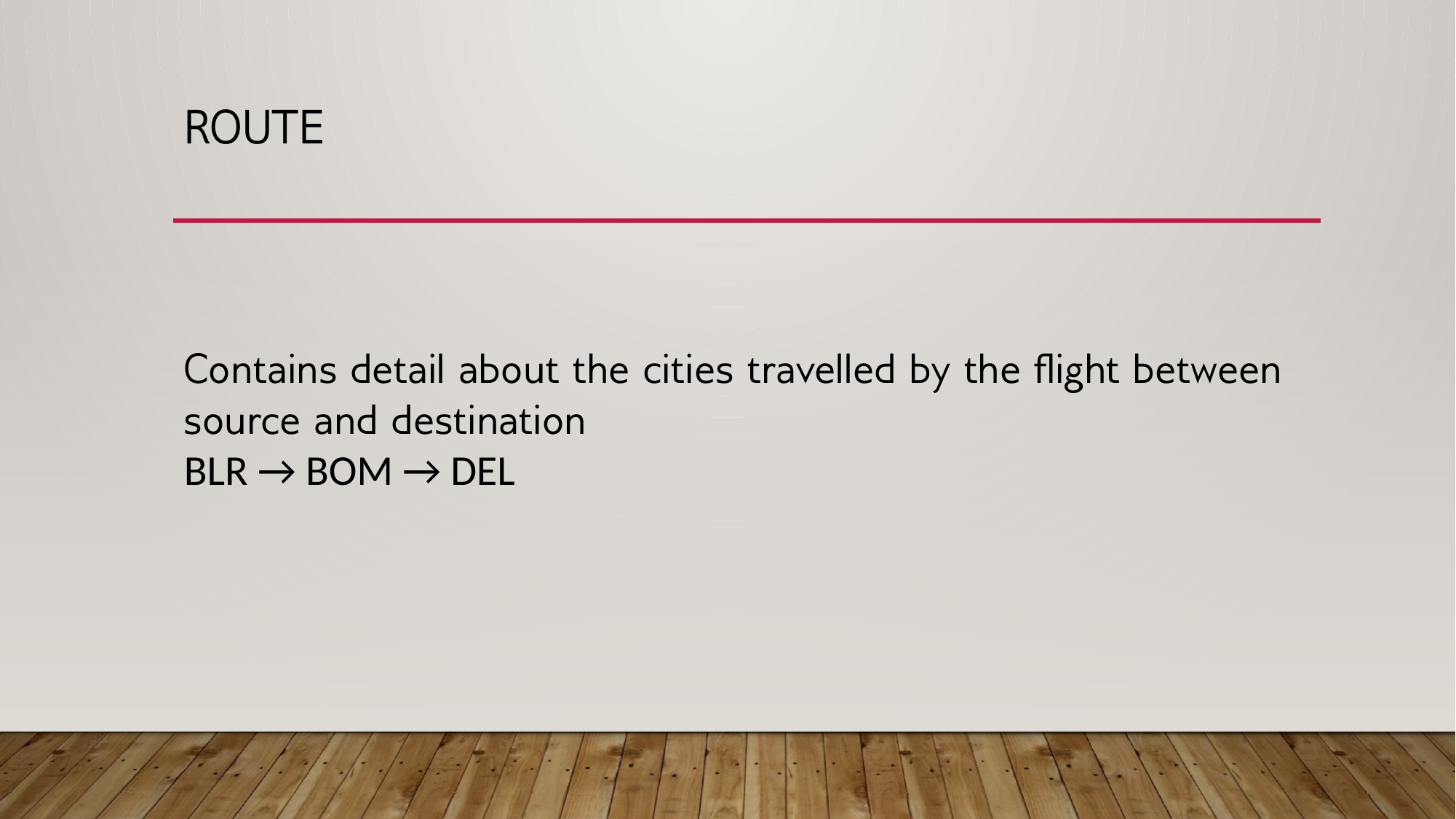

# ROUTE
Contains detail about the cities travelled by the flight between source and destination
BLR → BOM → DEL